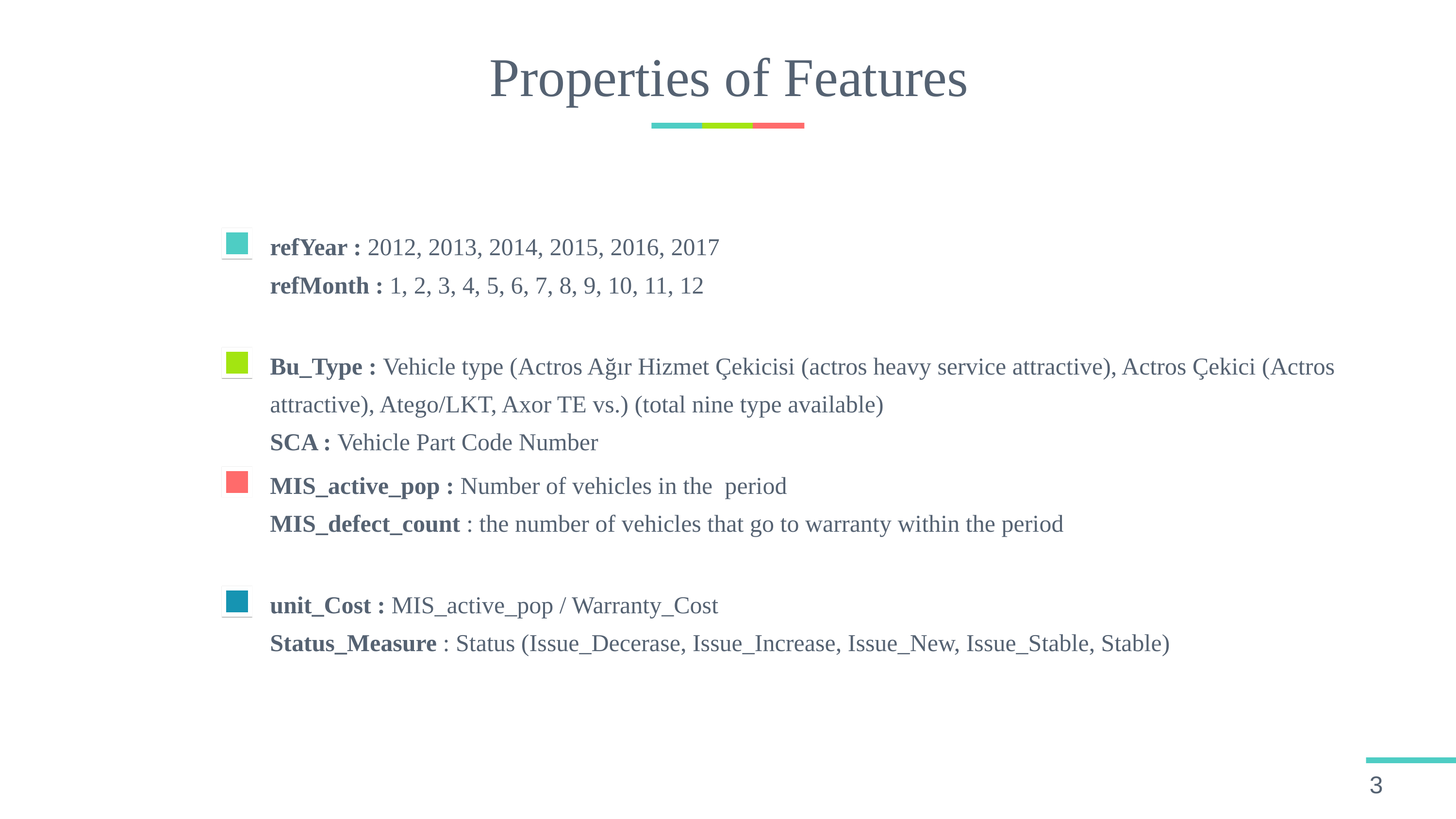

# Properties of Features
refYear : 2012, 2013, 2014, 2015, 2016, 2017
refMonth : 1, 2, 3, 4, 5, 6, 7, 8, 9, 10, 11, 12
Bu_Type : Vehicle type (Actros Ağır Hizmet Çekicisi (actros heavy service attractive), Actros Çekici (Actros attractive), Atego/LKT, Axor TE vs.) (total nine type available)
SCA : Vehicle Part Code Number
MIS_active_pop : Number of vehicles in the  period
MIS_defect_count : the number of vehicles that go to warranty within the period
unit_Cost : MIS_active_pop / Warranty_Cost
Status_Measure : Status (Issue_Decerase, Issue_Increase, Issue_New, Issue_Stable, Stable)
3